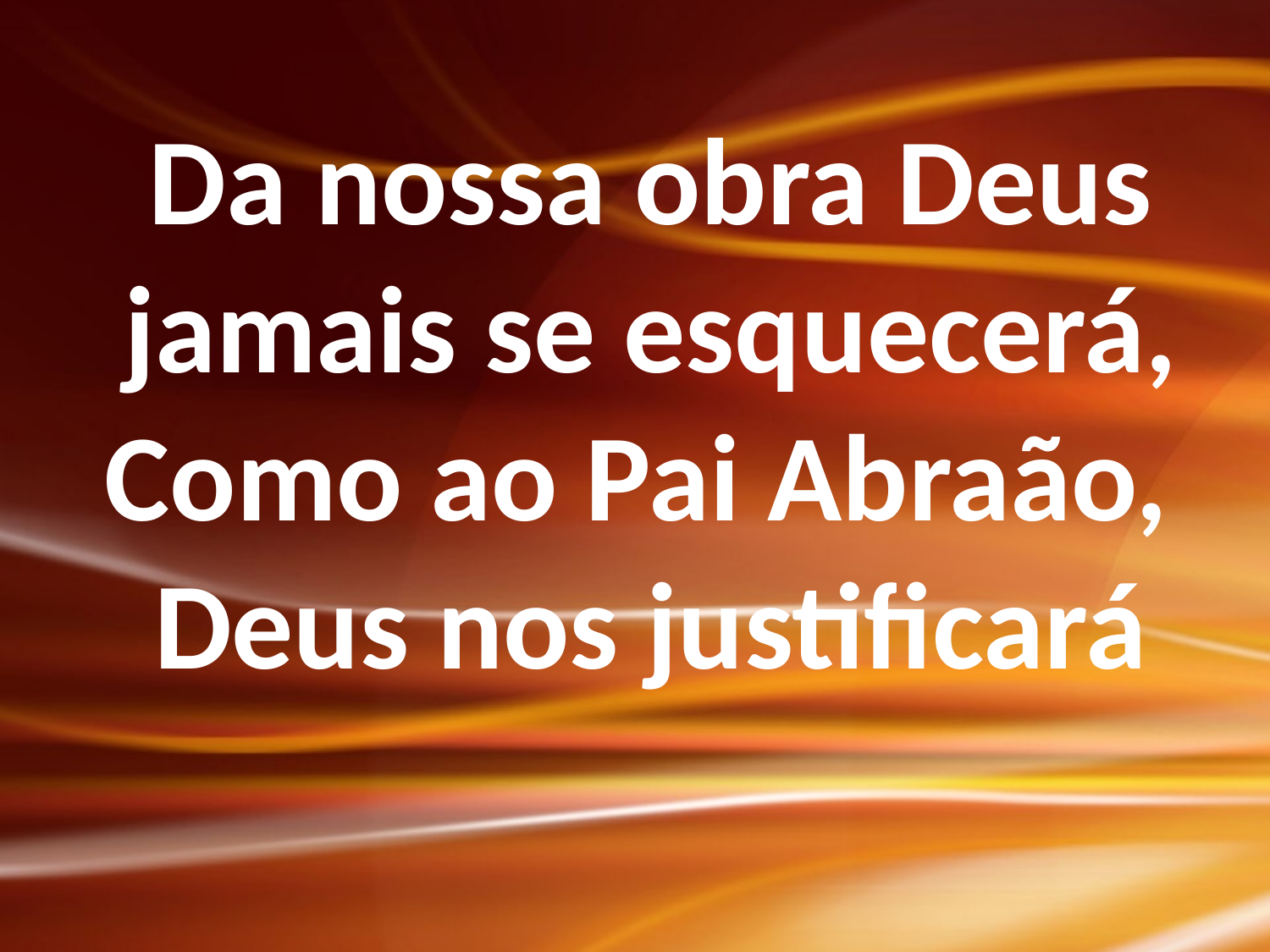

Da nossa obra Deus jamais se esquecerá,
Como ao Pai Abraão,
Deus nos justificará